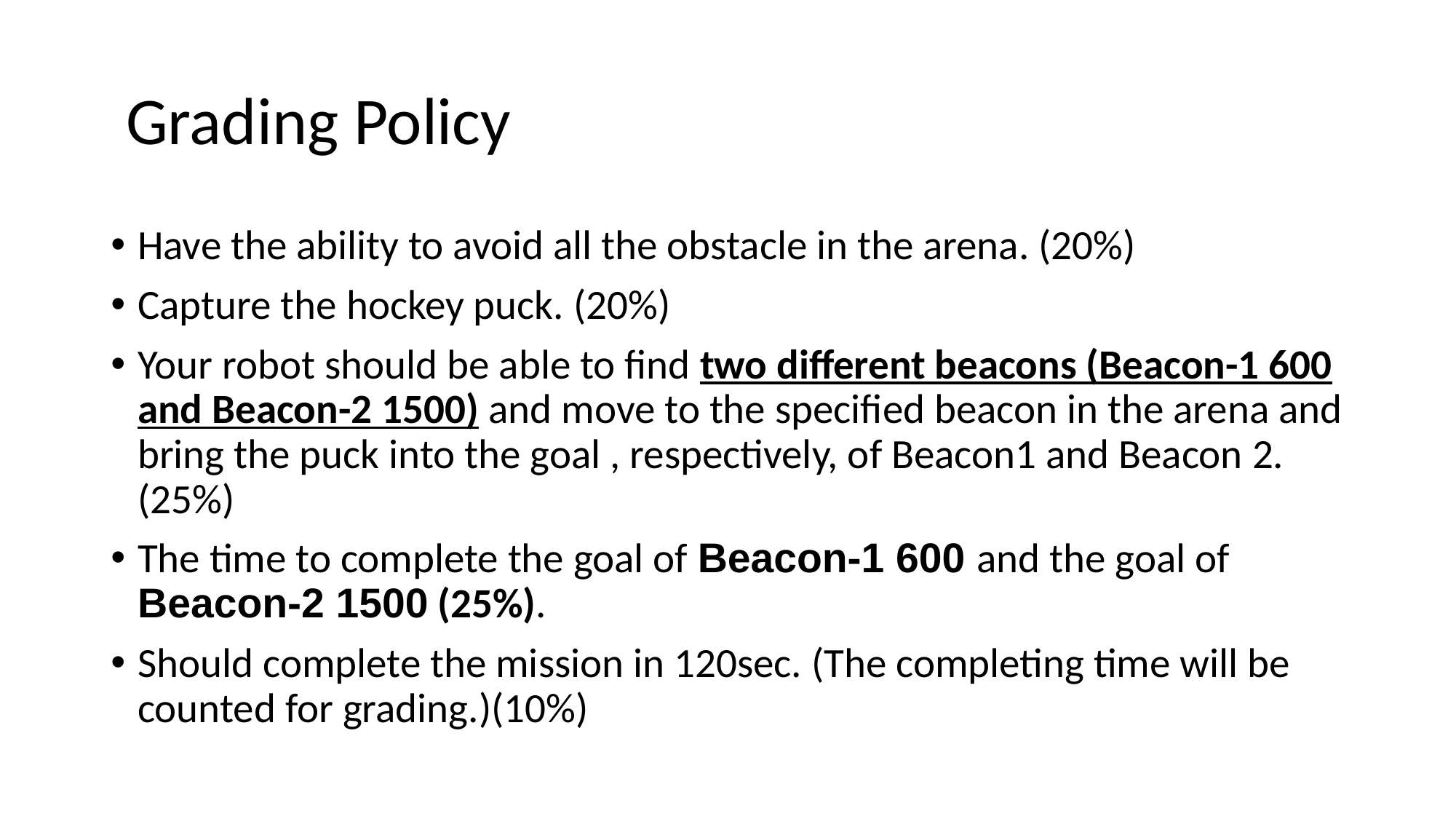

# Grading Policy
Have the ability to avoid all the obstacle in the arena. (20%)
Capture the hockey puck. (20%)
Your robot should be able to find two different beacons (Beacon-1 600 and Beacon-2 1500) and move to the specified beacon in the arena and bring the puck into the goal , respectively, of Beacon1 and Beacon 2. (25%)
The time to complete the goal of Beacon-1 600 and the goal of Beacon-2 1500 (25%).
Should complete the mission in 120sec. (The completing time will be counted for grading.)(10%)